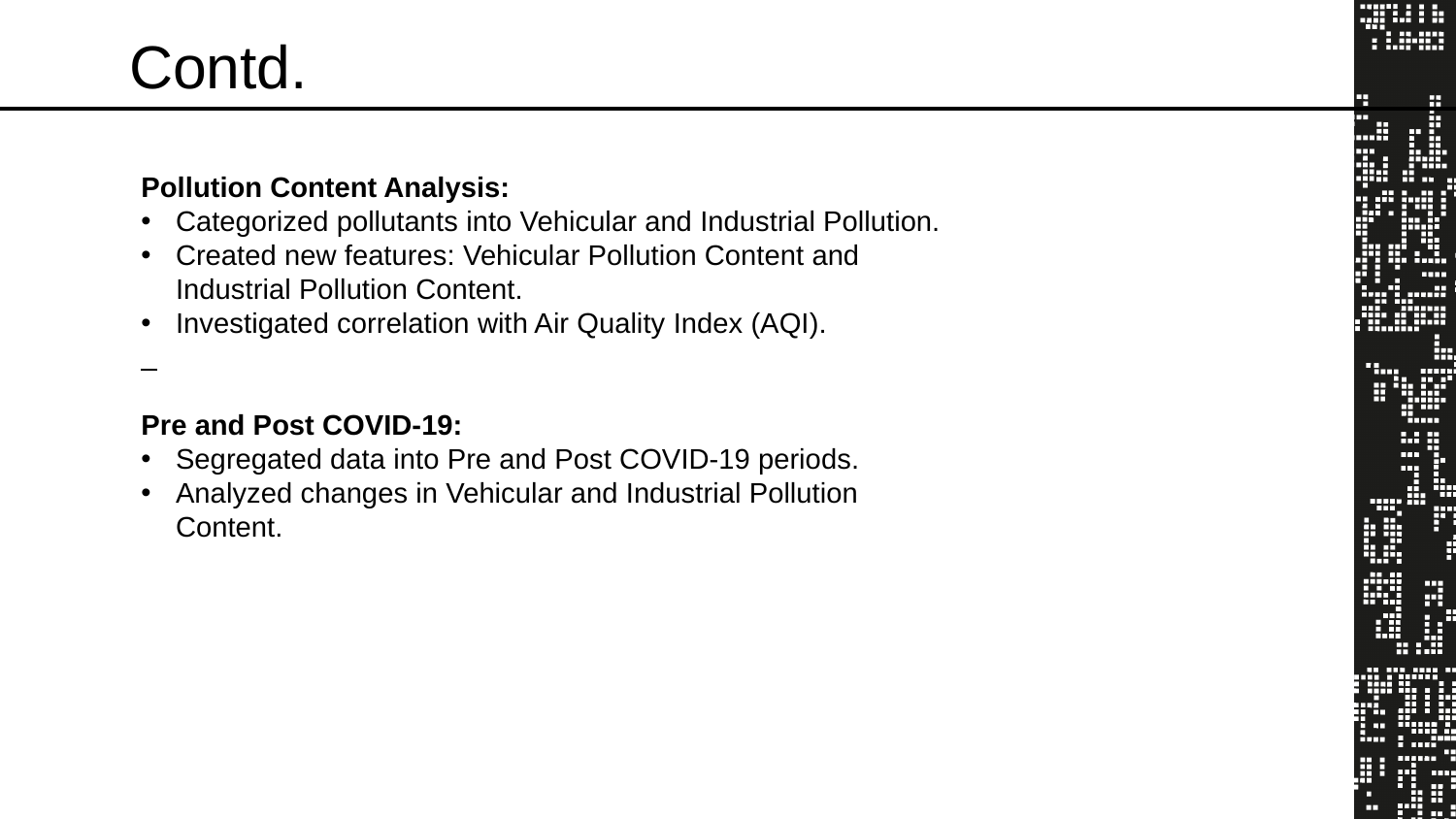

Contd.

Pollution Content Analysis:
Categorized pollutants into Vehicular and Industrial Pollution.
Created new features: Vehicular Pollution Content and Industrial Pollution Content.
Investigated correlation with Air Quality Index (AQI).

Pre and Post COVID-19:
Segregated data into Pre and Post COVID-19 periods.
Analyzed changes in Vehicular and Industrial Pollution Content.